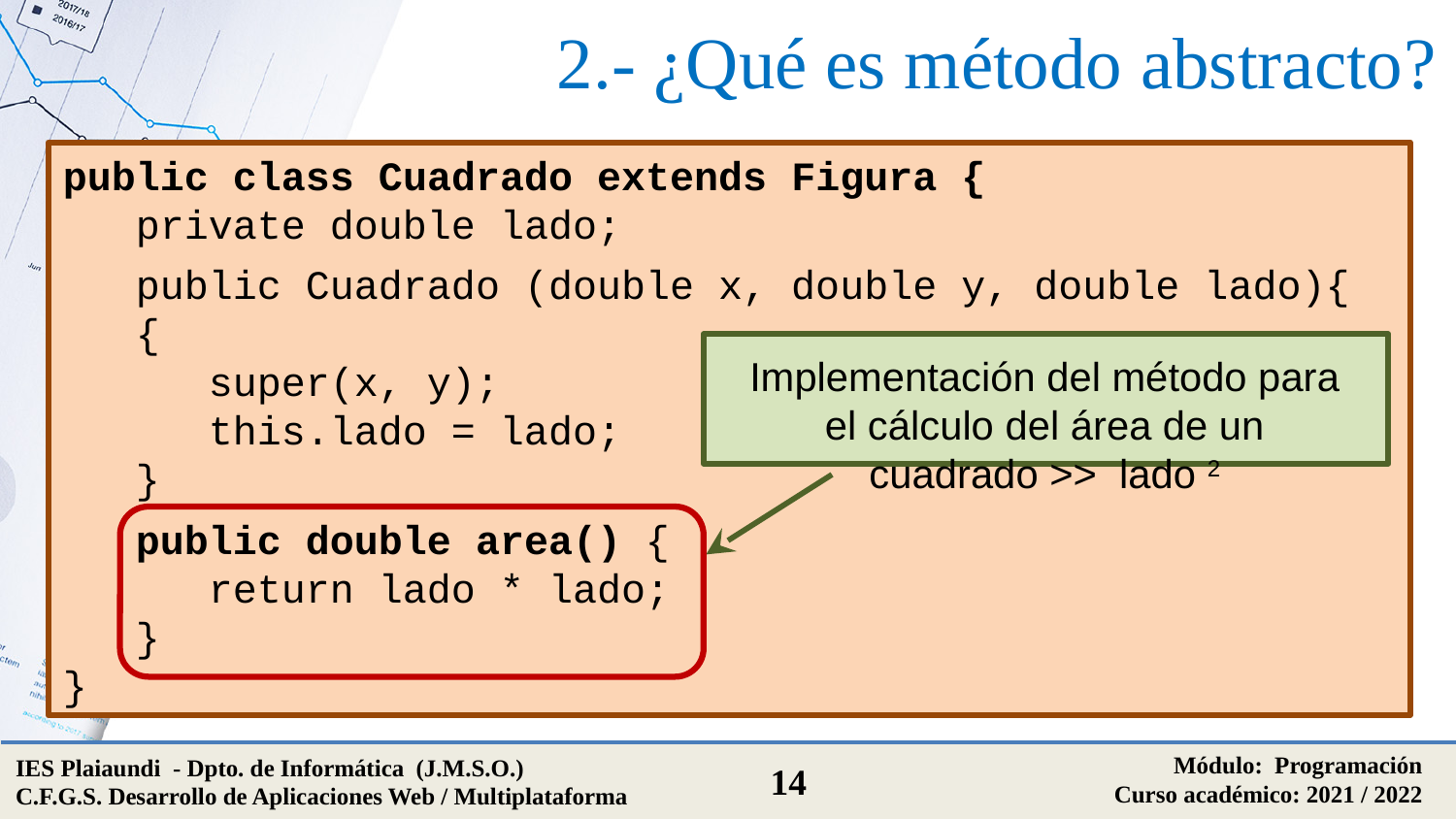

# 2.- ¿Qué es método abstracto?

public class Cuadrado extends Figura {
   private double lado;
   public Cuadrado (double x, double y, double lado){
   {
      super(x, y);
      this.lado = lado;
   }
   public double area() {
      return lado * lado;
   }
}
Implementación del método para el cálculo del área de un cuadrado >>  lado 2

Módulo:  Programación
Curso académico: 2021 / 2022
IES Plaiaundi  - Dpto. de Informática  (J.M.S.O.)
C.F.G.S. Desarrollo de Aplicaciones Web / Multiplataforma
14